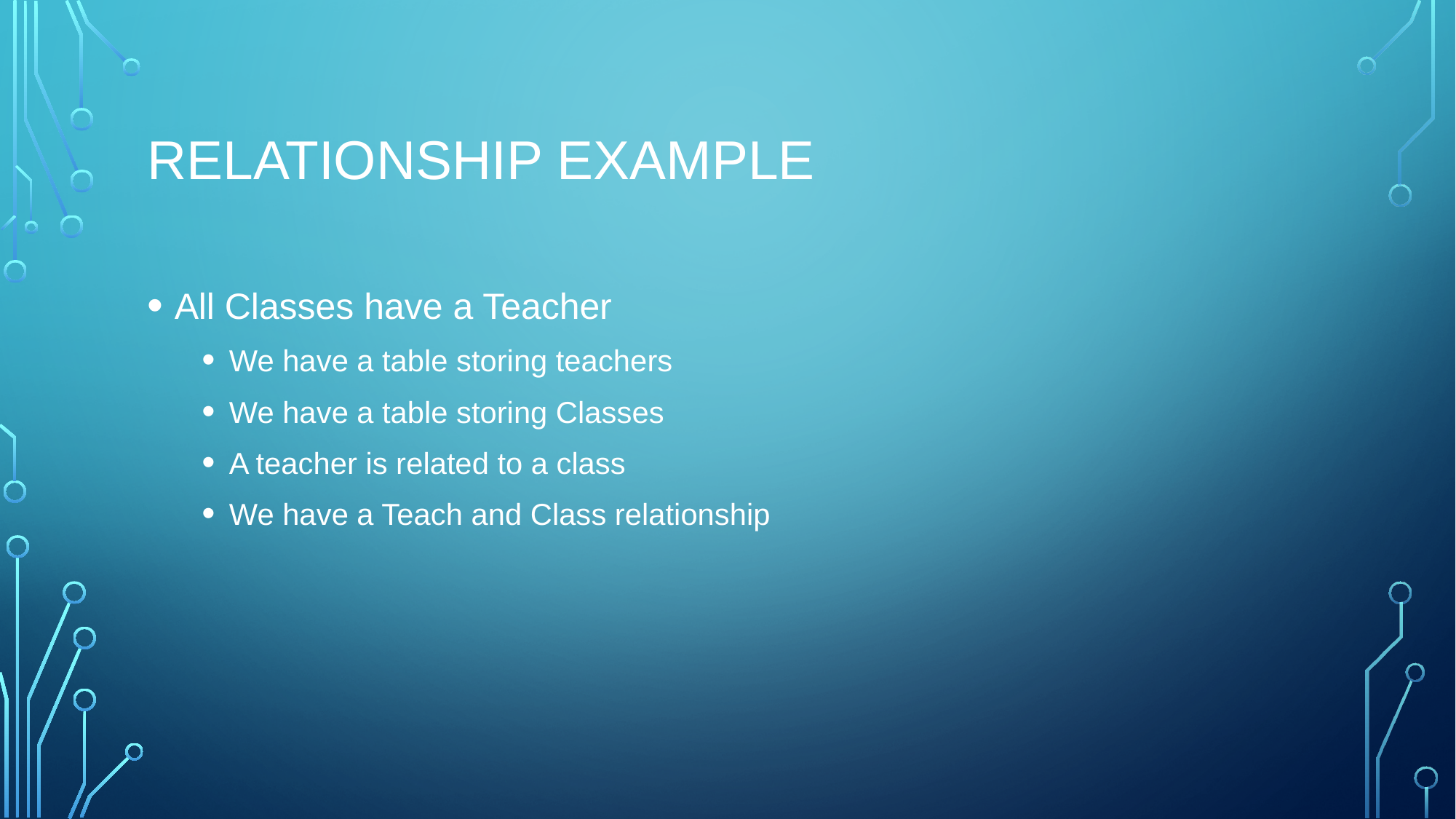

# Relationship example
All Classes have a Teacher
We have a table storing teachers
We have a table storing Classes
A teacher is related to a class
We have a Teach and Class relationship